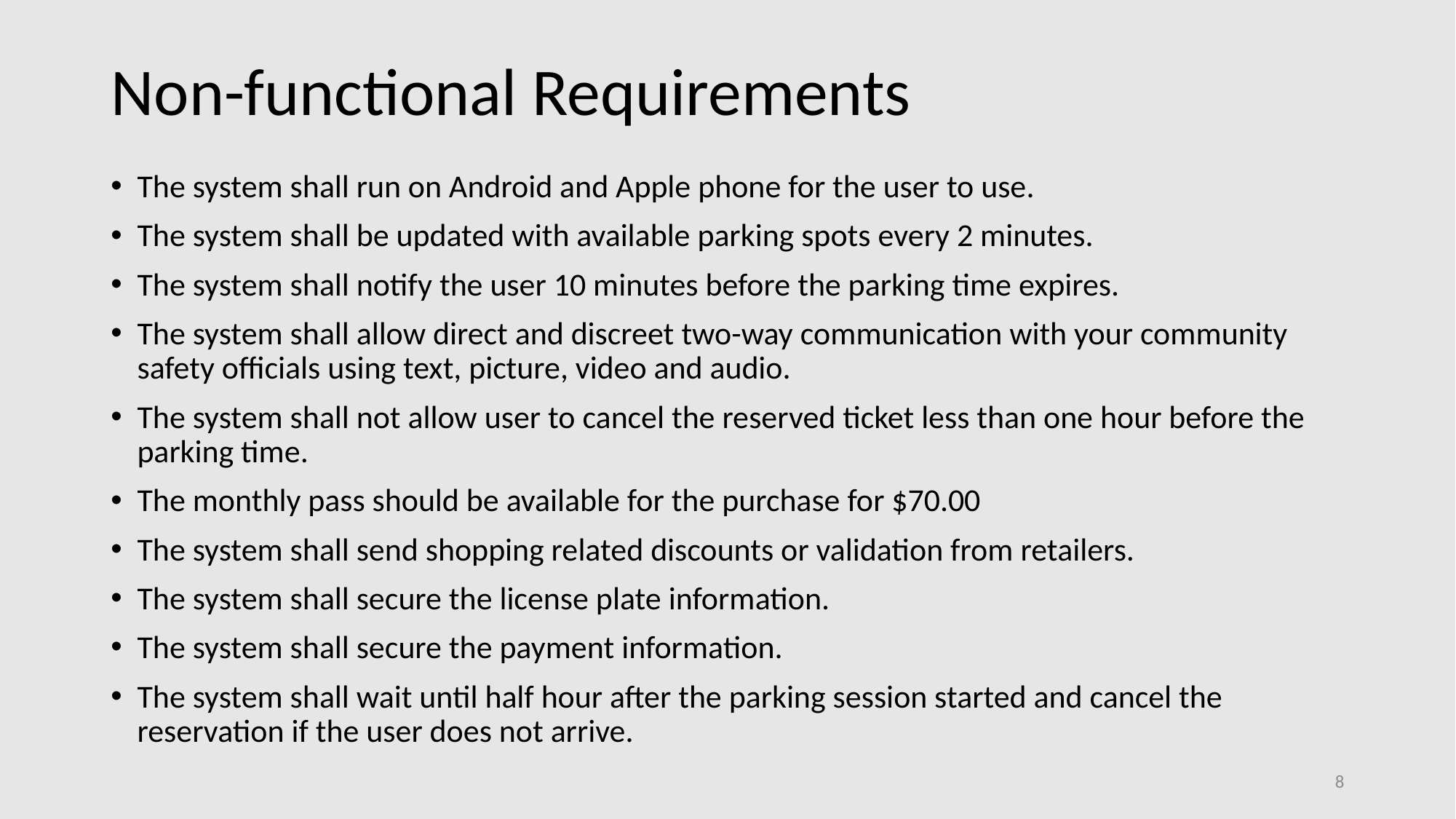

# Non-functional Requirements
The system shall run on Android and Apple phone for the user to use.
The system shall be updated with available parking spots every 2 minutes.
The system shall notify the user 10 minutes before the parking time expires.
The system shall allow direct and discreet two-way communication with your community safety officials using text, picture, video and audio.
The system shall not allow user to cancel the reserved ticket less than one hour before the parking time.
The monthly pass should be available for the purchase for $70.00
The system shall send shopping related discounts or validation from retailers.
The system shall secure the license plate information.
The system shall secure the payment information.
The system shall wait until half hour after the parking session started and cancel the reservation if the user does not arrive.
8